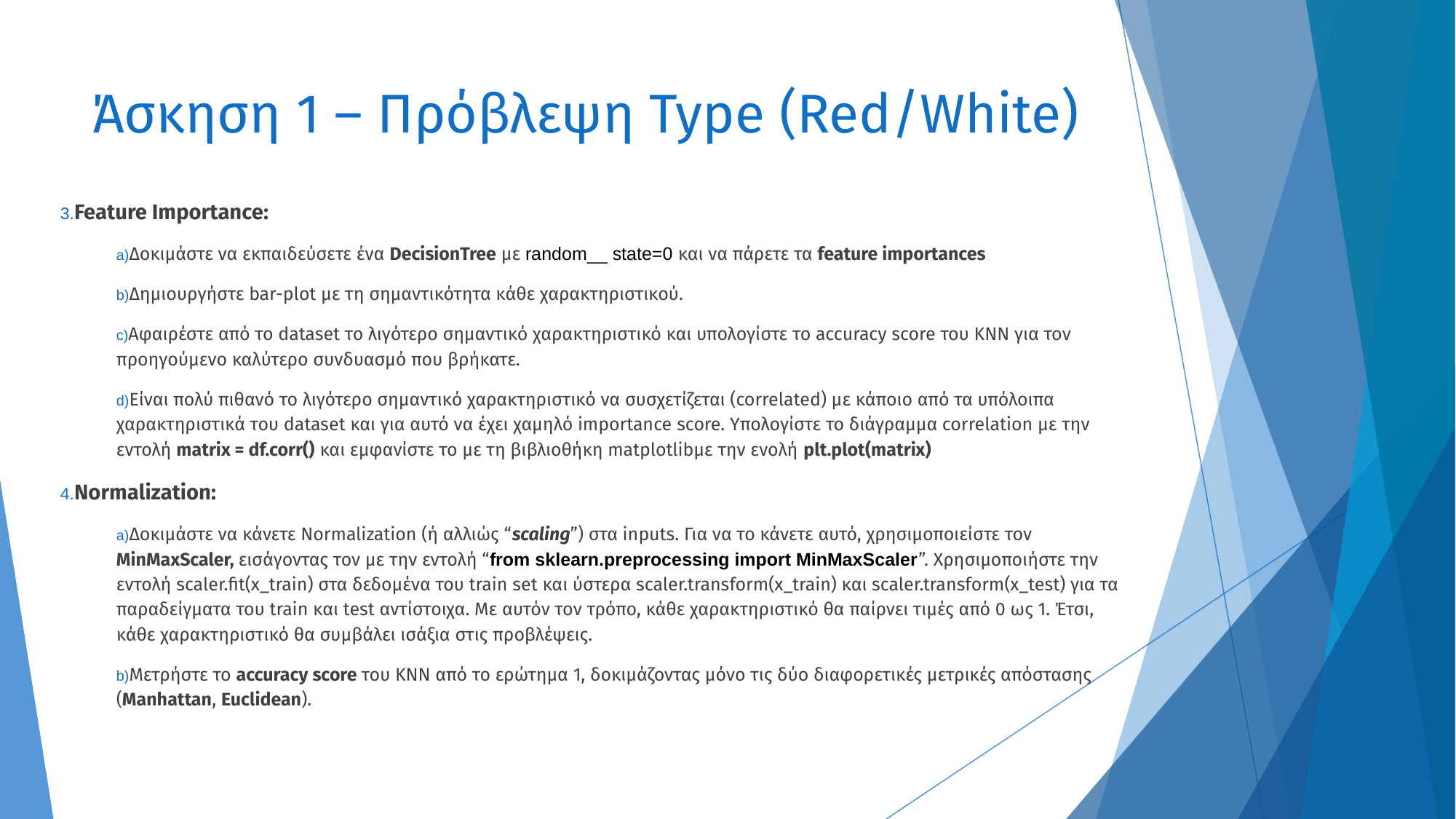

# Άσκηση 1 – Πρόβλεψη Type (Red/White)
3.Feature Importance:
a)Δοκιμάστε να εκπαιδεύσετε ένα DecisionTree με random__ state=0 και να πάρετε τα feature importances
b)Δημιουργήστε bar-plot με τη σημαντικότητα κάθε χαρακτηριστικού.
c)Αφαιρέστε από το dataset το λιγότερο σημαντικό χαρακτηριστικό και υπολογίστε το accuracy score του KNN για τον προηγούμενο καλύτερο συνδυασμό που βρήκατε.
d)Είναι πολύ πιθανό το λιγότερο σημαντικό χαρακτηριστικό να συσχετίζεται (correlated) με κάποιο από τα υπόλοιπα χαρακτηριστικά του dataset και για αυτό να έχει χαμηλό importance score. Υπολογίστε το διάγραμμα correlation με την εντολή matrix = df.corr() και εμφανίστε το με τη βιβλιοθήκη matplotlibμε την ενολή plt.plot(matrix)
4.Normalization:
a)Δοκιμάστε να κάνετε Normalization (ή αλλιώς “scaling”) στα inputs. Για να το κάνετε αυτό, χρησιμοποιείστε τον MinMaxScaler, εισάγοντας τον με την εντολή “from sklearn.preprocessing import MinMaxScaler”. Χρησιμοποιήστε την εντολή scaler.fit(x_train) στα δεδομένα του train set και ύστερα scaler.transform(x_train) και scaler.transform(x_test) για τα παραδείγματα του train και test αντίστοιχα. Με αυτόν τον τρόπο, κάθε χαρακτηριστικό θα παίρνει τιμές από 0 ως 1. Έτσι, κάθε χαρακτηριστικό θα συμβάλει ισάξια στις προβλέψεις.
b)Μετρήστε το accuracy score του ΚΝΝ από το ερώτημα 1, δοκιμάζοντας μόνο τις δύο διαφορετικές μετρικές απόστασης (Manhattan, Euclidean).